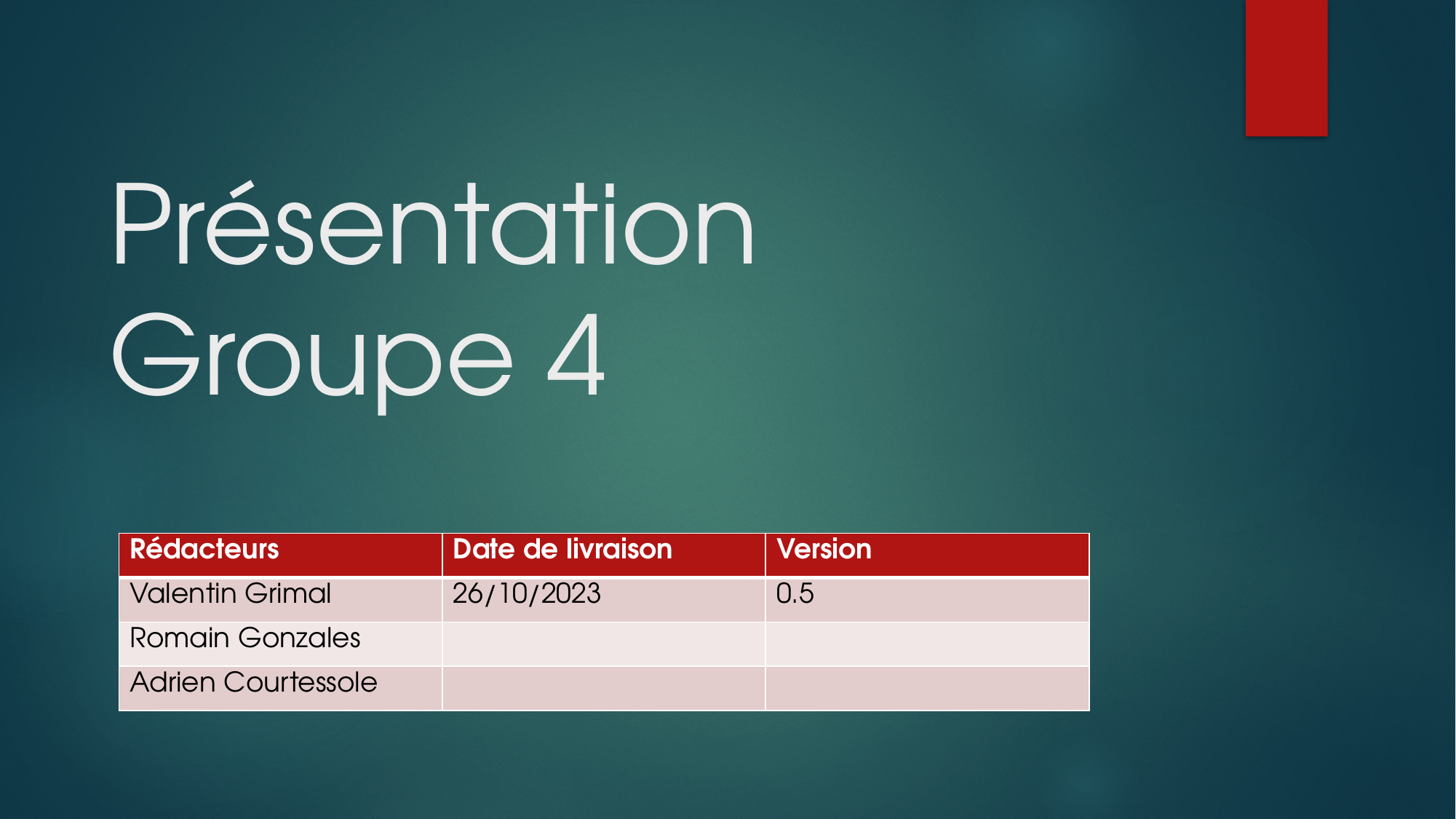

# Présentation Groupe 4
| Rédacteurs | Date de livraison | Version |
| --- | --- | --- |
| Valentin Grimal | 26/10/2023 | 0.5 |
| Romain Gonzales |  |  |
| Adrien Courtessole |  |  |